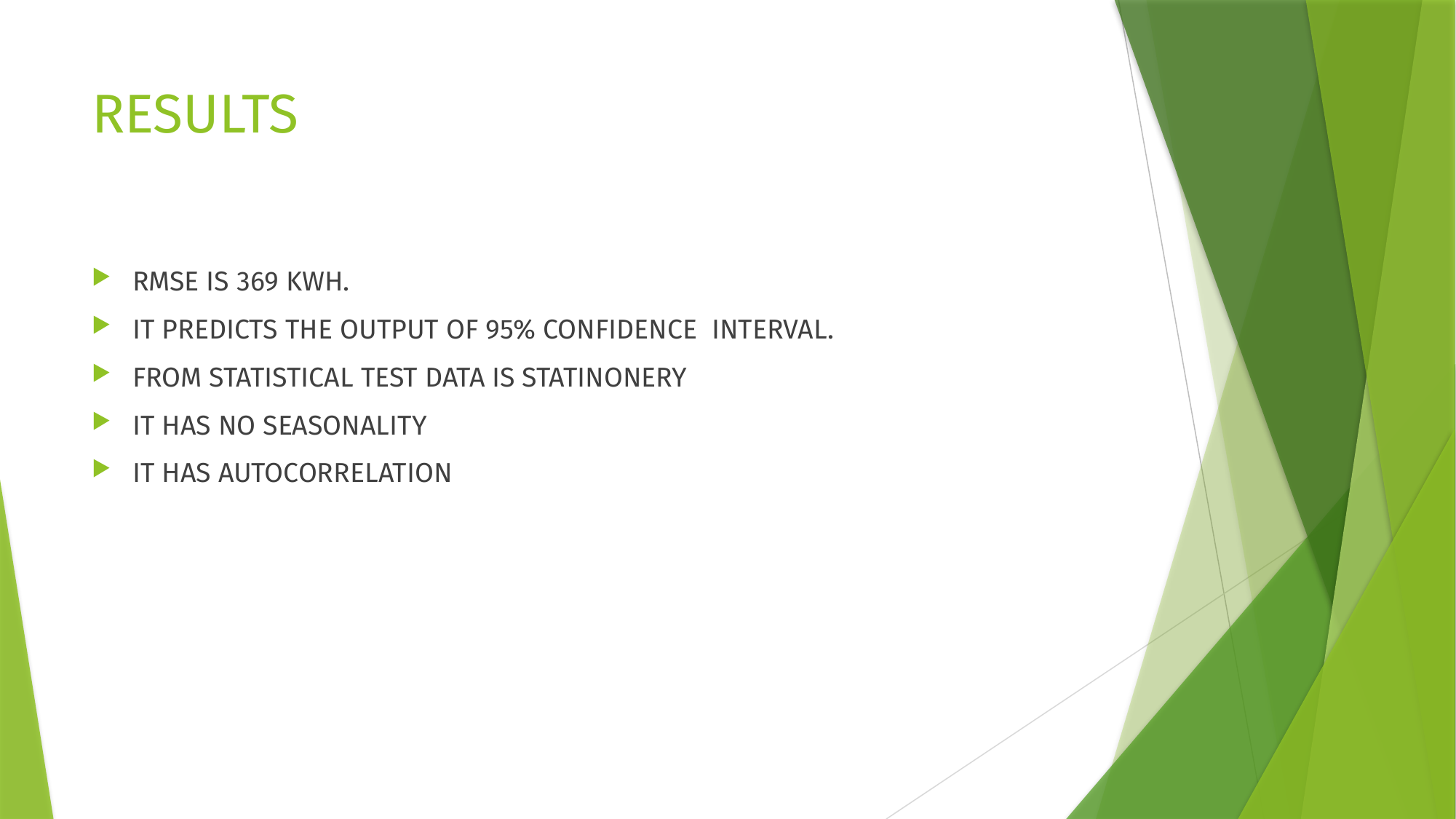

# RESULTS
RMSE IS 369 KWH.
IT PREDICTS THE OUTPUT OF 95% CONFIDENCE  INTERVAL.
FROM STATISTICAL TEST DATA IS STATINONERY
IT HAS NO SEASONALITY
IT HAS AUTOCORRELATION